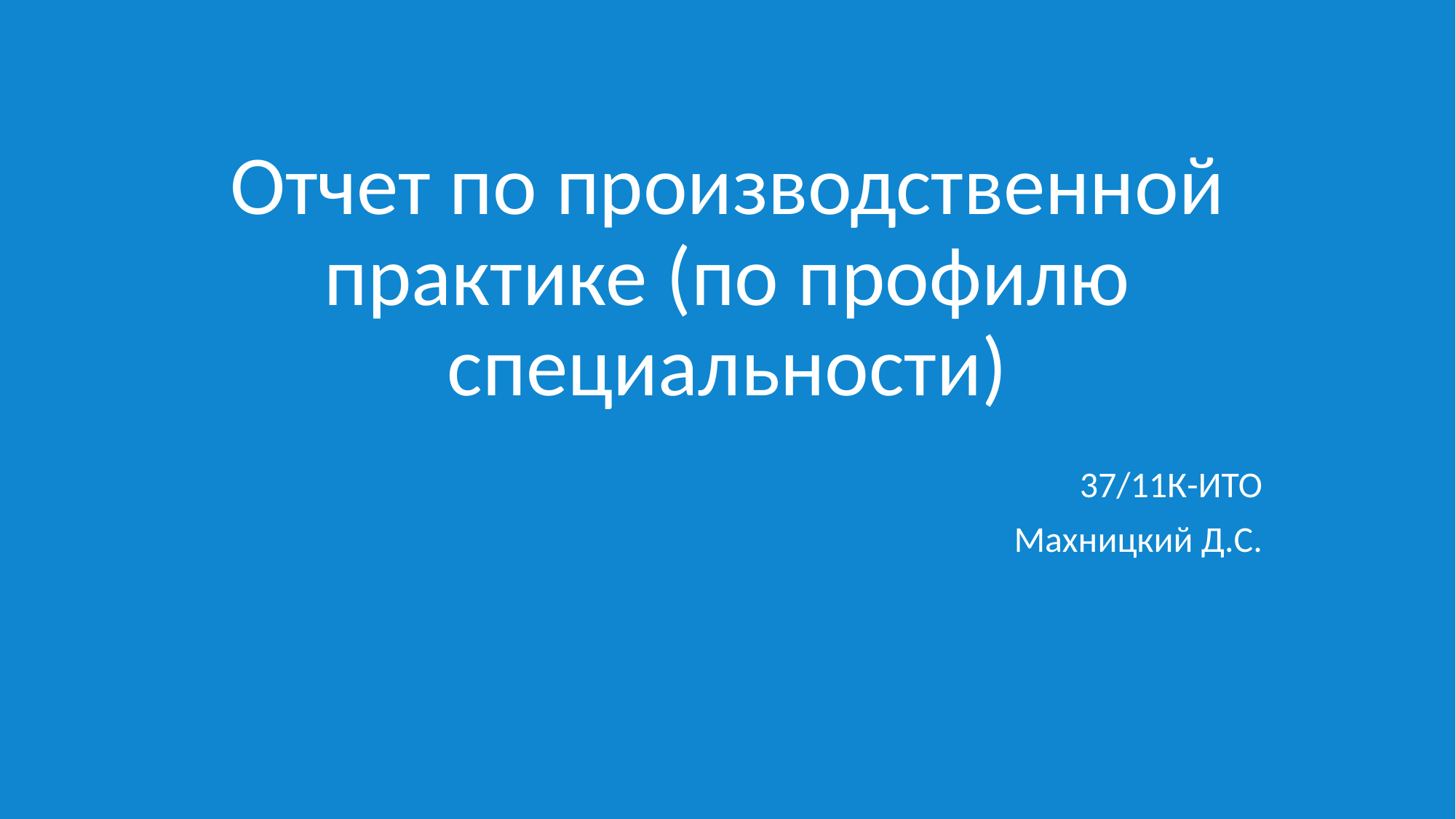

# Отчет по производственной практике (по профилю специальности)
37/11К-ИТО
Махницкий Д.С.